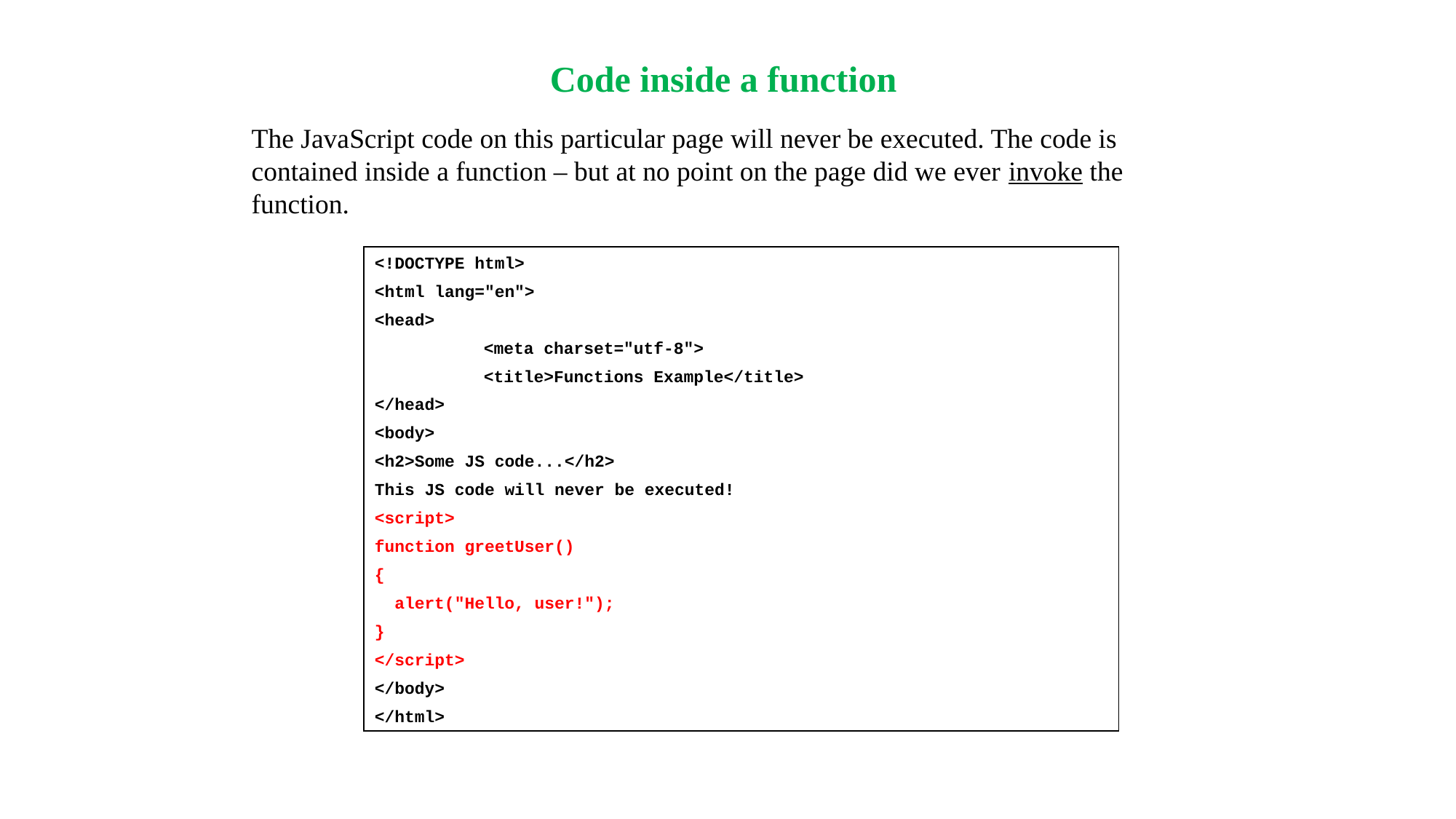

# Code inside a function
The JavaScript code on this particular page will never be executed. The code is contained inside a function – but at no point on the page did we ever invoke the function.
<!DOCTYPE html>
<html lang="en">
<head>
	<meta charset="utf-8">
	<title>Functions Example</title>
</head>
<body>
<h2>Some JS code...</h2>
This JS code will never be executed!
<script>
function greetUser()
{
  alert("Hello, user!");
}
</script>
</body>
</html>